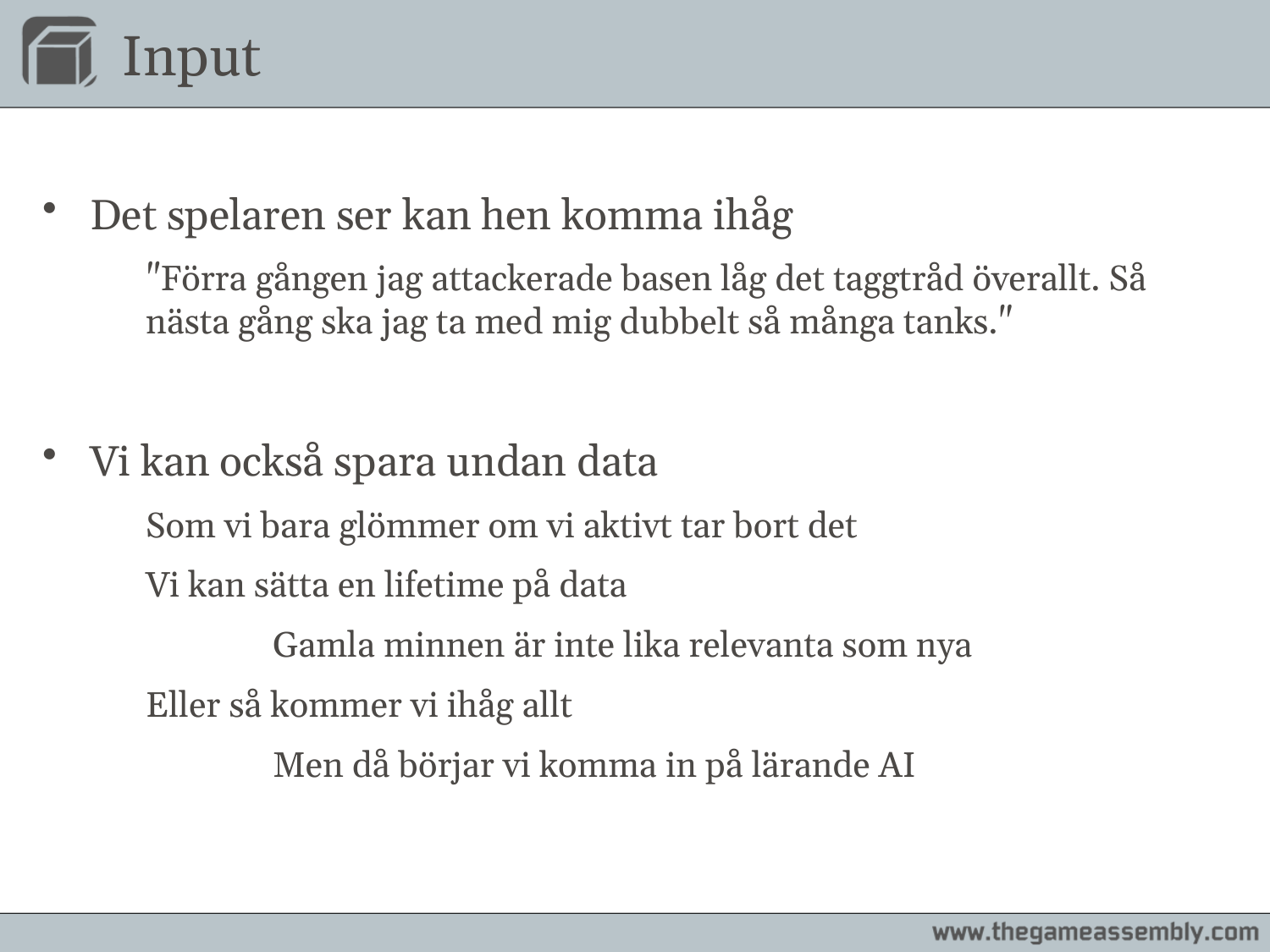

# Input

Det spelaren ser kan hen komma ihåg
	"Förra gången jag attackerade basen låg det taggtråd överallt. Så nästa gång ska jag ta med mig dubbelt så många tanks."

Vi kan också spara undan data
	Som vi bara glömmer om vi aktivt tar bort det
	Vi kan sätta en lifetime på data
		Gamla minnen är inte lika relevanta som nya
	Eller så kommer vi ihåg allt
		Men då börjar vi komma in på lärande AI